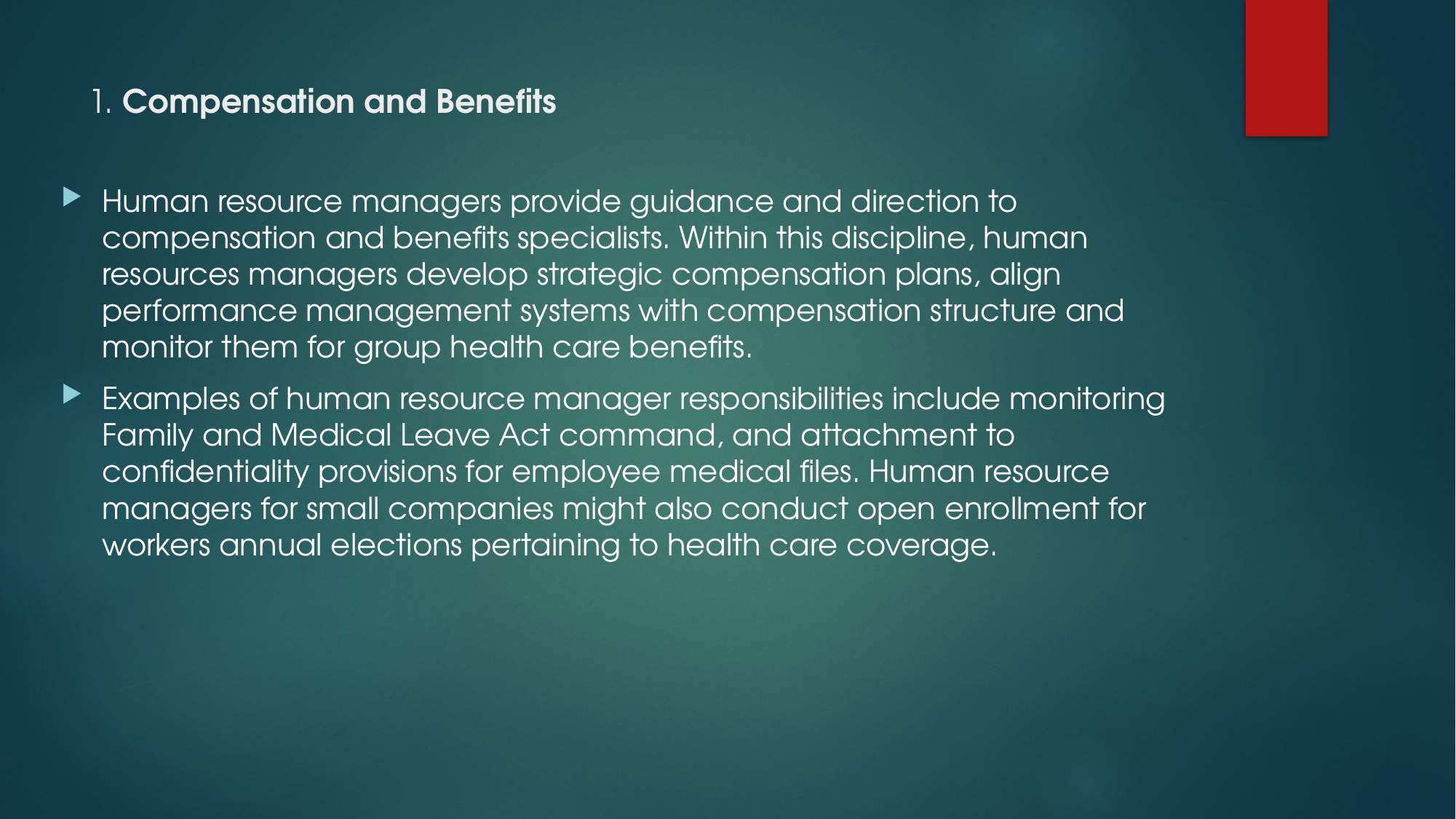

# 1. Compensation and Benefits
Human resource managers provide guidance and direction to compensation and benefits specialists. Within this discipline, human resources managers develop strategic compensation plans, align performance management systems with compensation structure and monitor them for group health care benefits.
Examples of human resource manager responsibilities include monitoring Family and Medical Leave Act command, and attachment to confidentiality provisions for employee medical files. Human resource managers for small companies might also conduct open enrollment for workers annual elections pertaining to health care coverage.